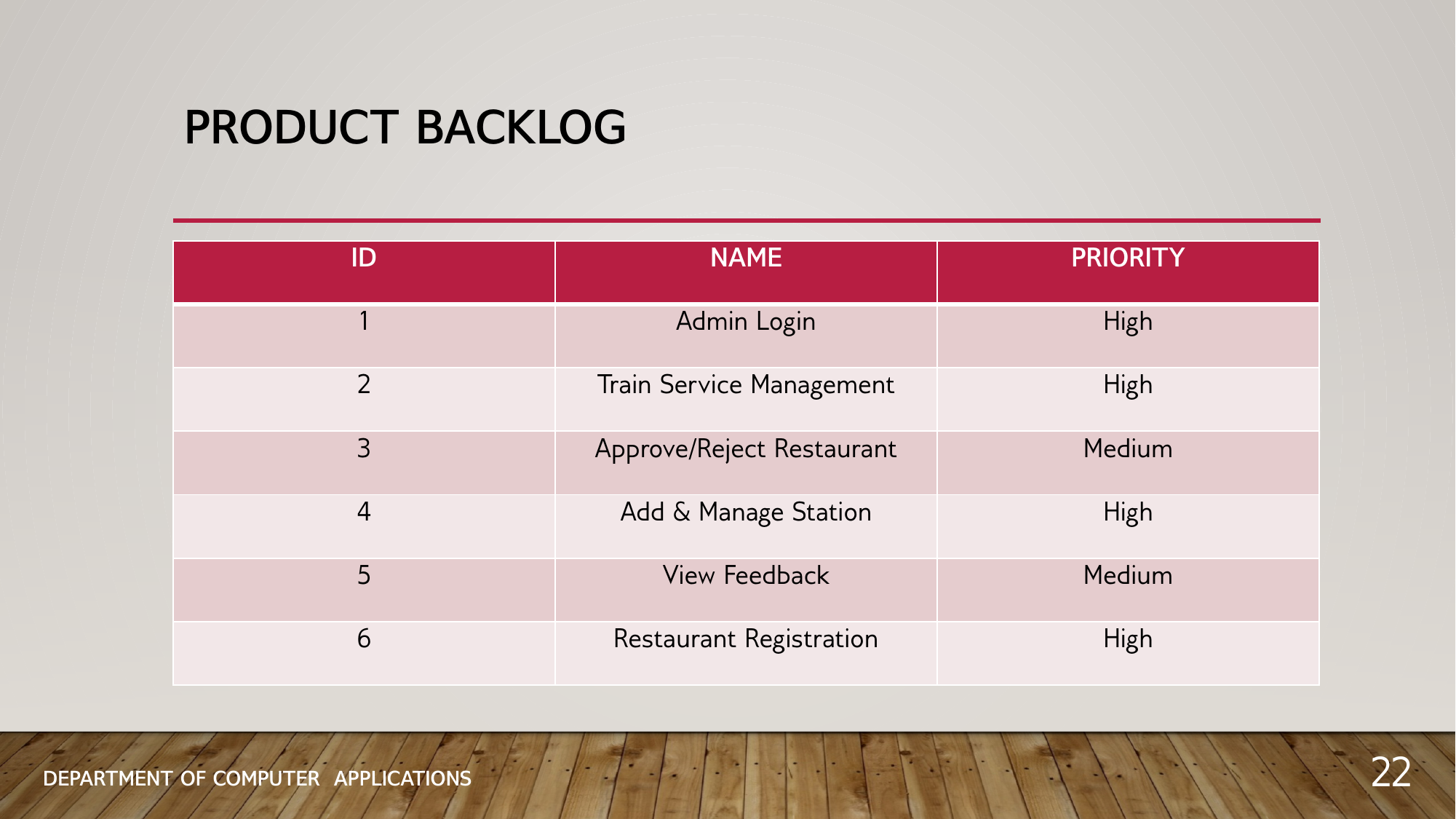

# Product backlog
| ID | NAME | PRIORITY |
| --- | --- | --- |
| 1 | Admin Login | High |
| 2 | Train Service Management | High |
| 3 | Approve/Reject Restaurant | Medium |
| 4 | Add & Manage Station | High |
| 5 | View Feedback | Medium |
| 6 | Restaurant Registration | High |
22
DEPARTMENT OF COMPUTER  APPLICATIONS